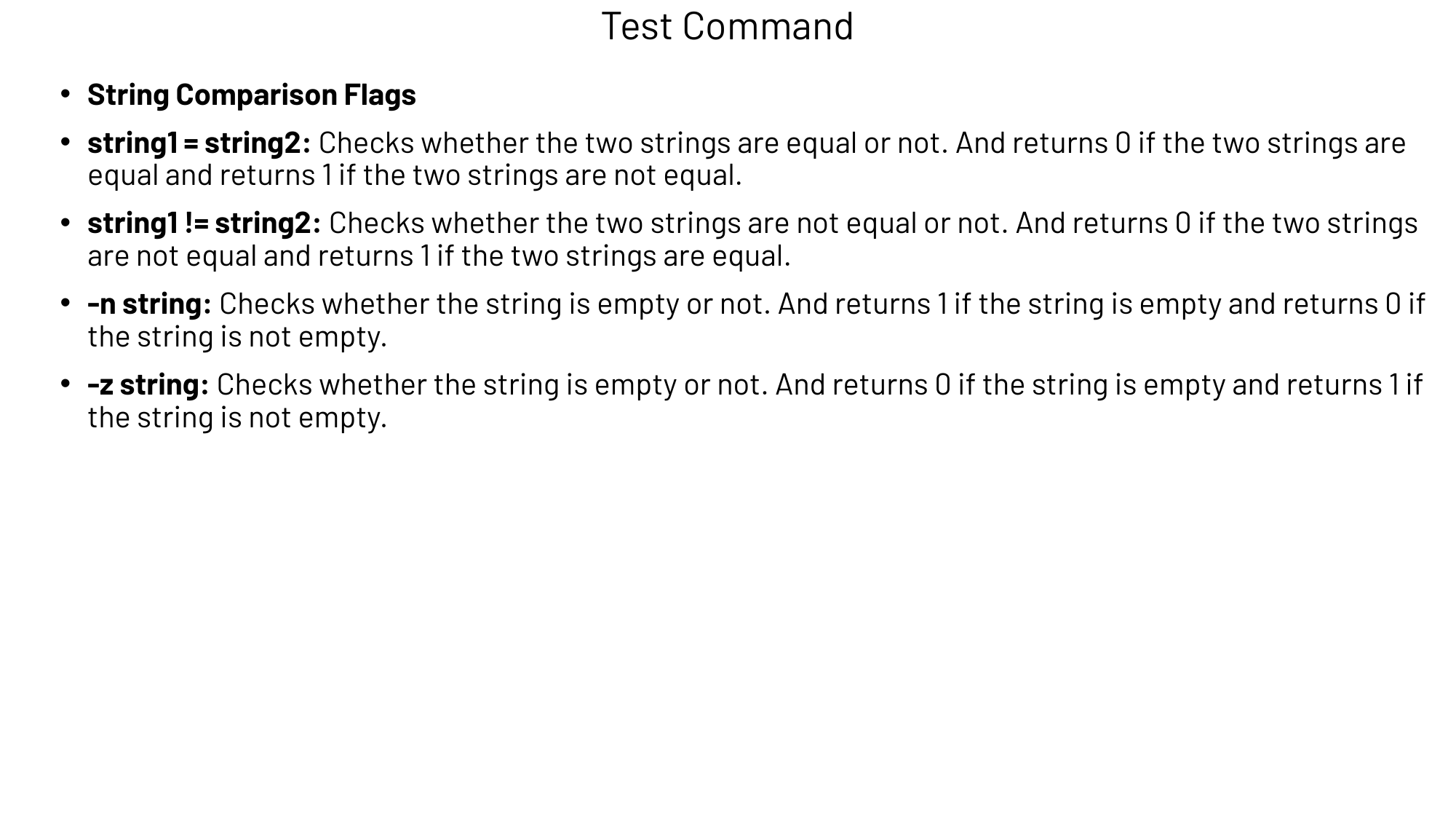

# Test Command
String Comparison Flags
string1 = string2: Checks whether the two strings are equal or not. And returns 0 if the two strings are equal and returns 1 if the two strings are not equal.
string1 != string2: Checks whether the two strings are not equal or not. And returns 0 if the two strings are not equal and returns 1 if the two strings are equal.
-n string: Checks whether the string is empty or not. And returns 1 if the string is empty and returns 0 if the string is not empty.
-z string: Checks whether the string is empty or not. And returns 0 if the string is empty and returns 1 if the string is not empty.